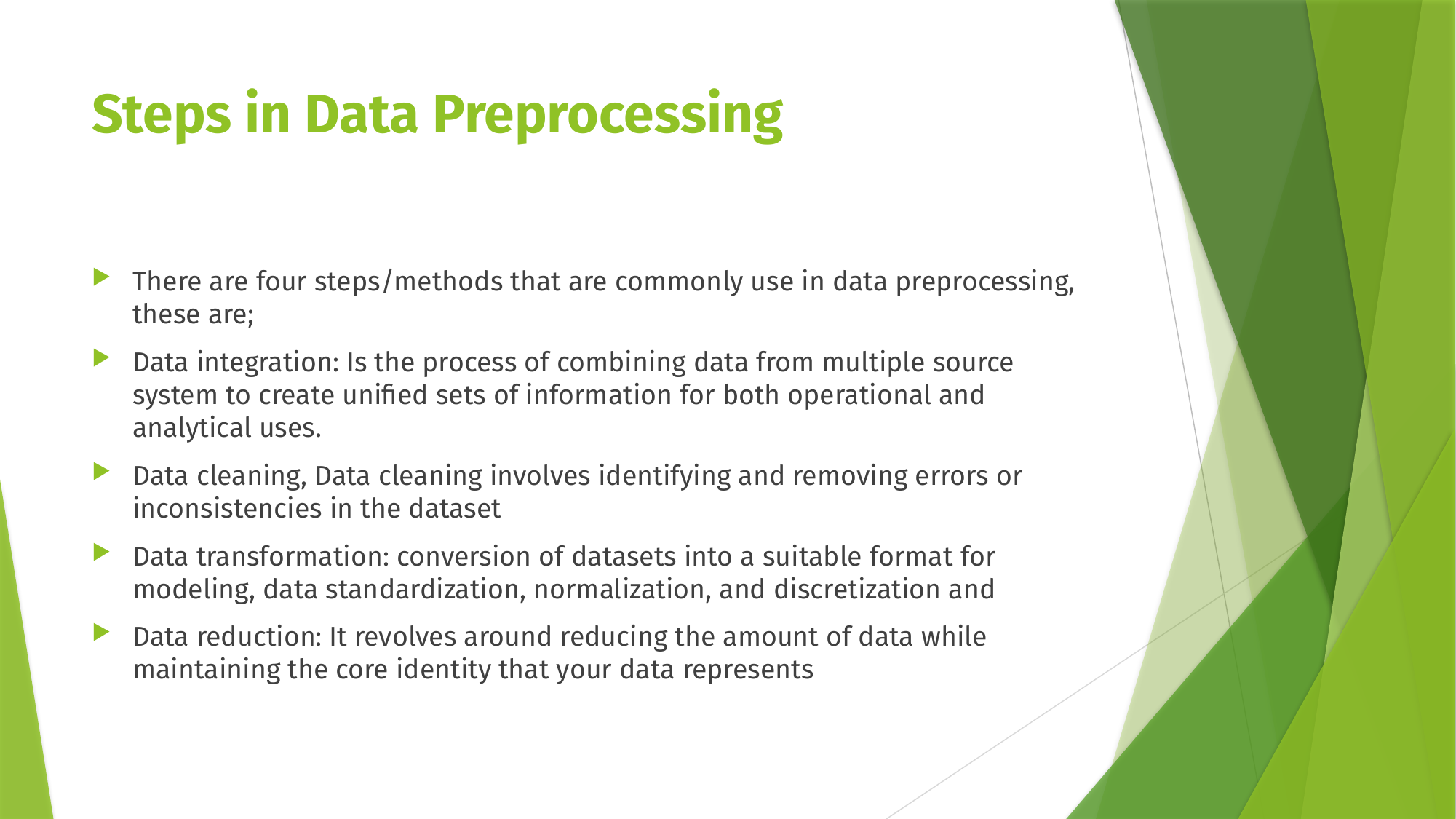

# Steps in Data Preprocessing
There are four steps/methods that are commonly use in data preprocessing, these are;
Data integration: Is the process of combining data from multiple source system to create unified sets of information for both operational and analytical uses.
Data cleaning, Data cleaning involves identifying and removing errors or inconsistencies in the dataset
Data transformation: conversion of datasets into a suitable format for modeling, data standardization, normalization, and discretization and
Data reduction: It revolves around reducing the amount of data while maintaining the core identity that your data represents